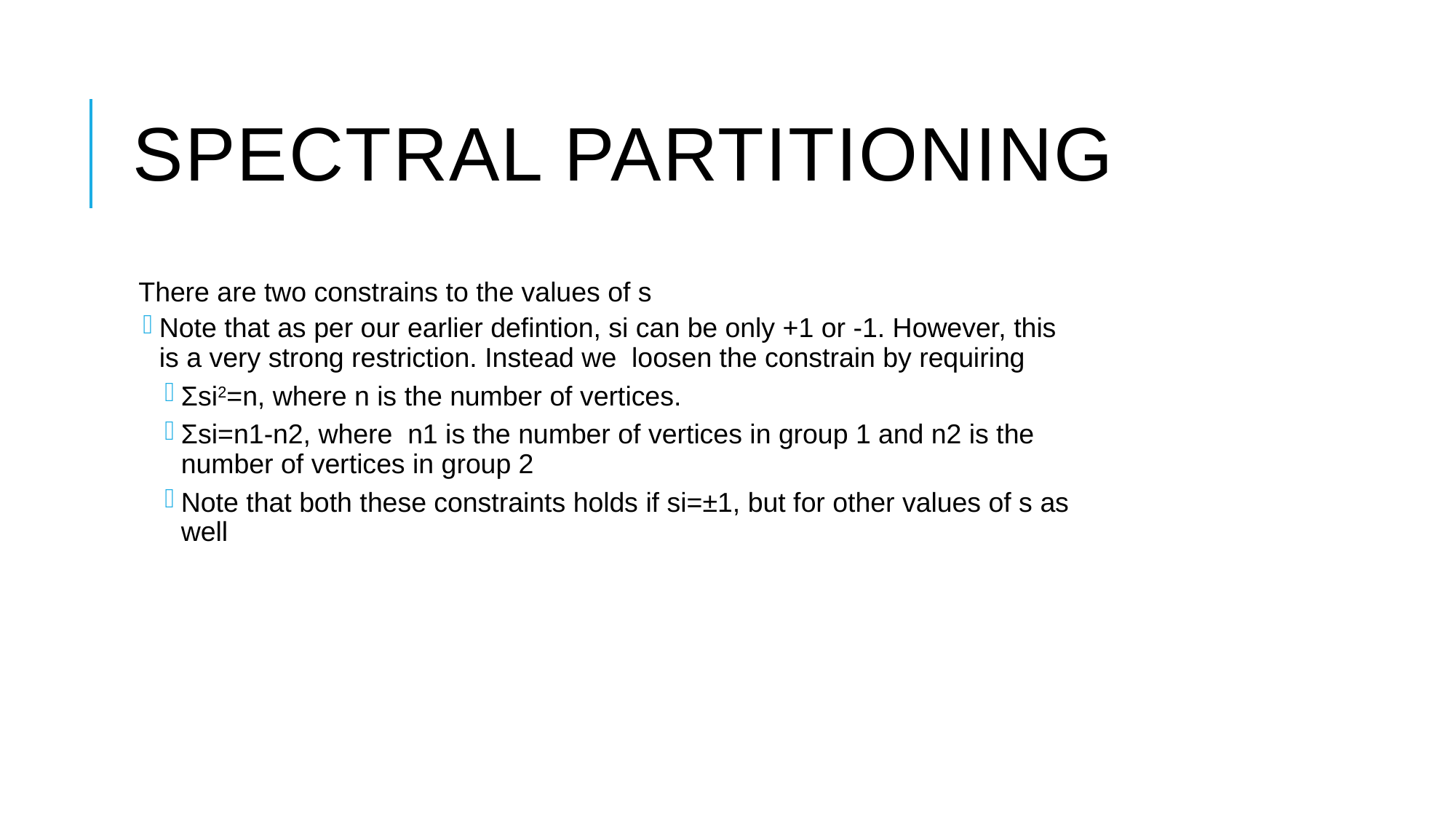

# Spectral Partitioning
There are two constrains to the values of s
Note that as per our earlier defintion, si can be only +1 or -1. However, this  is a very strong restriction. Instead we  loosen the constrain by requiring
Σsi2=n, where n is the number of vertices.
Σsi=n1-n2, where  n1 is the number of vertices in group 1 and n2 is the number of vertices in group 2
Note that both these constraints holds if si=±1, but for other values of s as well